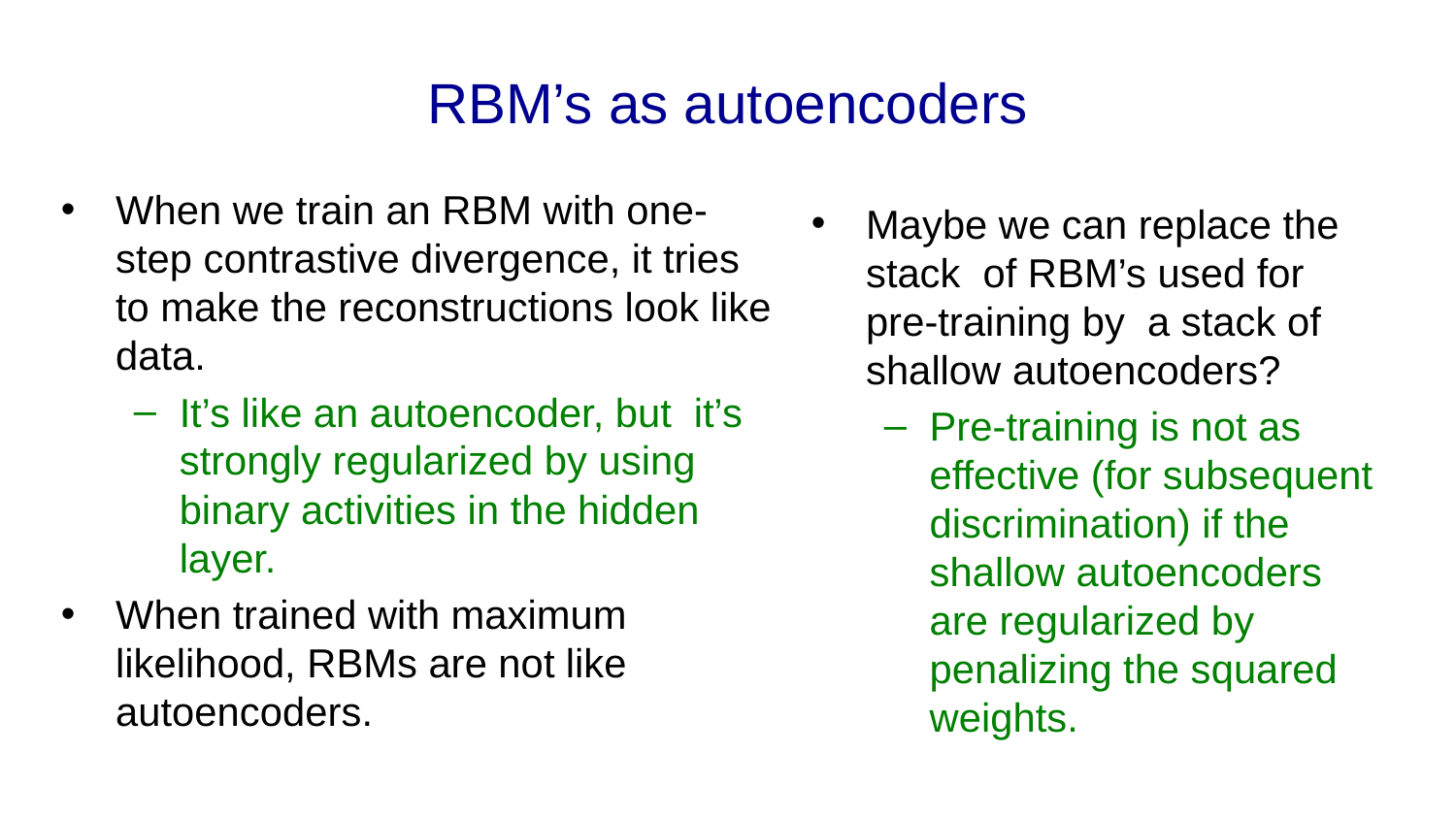

# RBM’s as autoencoders
When we train an RBM with one-step contrastive divergence, it tries to make the reconstructions look like data.
It’s like an autoencoder, but  it’s strongly regularized by using binary activities in the hidden layer.
When trained with maximum likelihood, RBMs are not like autoencoders.

Maybe we can replace the stack  of RBM’s used for pre-training by  a stack of shallow autoencoders?
Pre-training is not as effective (for subsequent discrimination) if the shallow autoencoders are regularized by penalizing the squared weights.